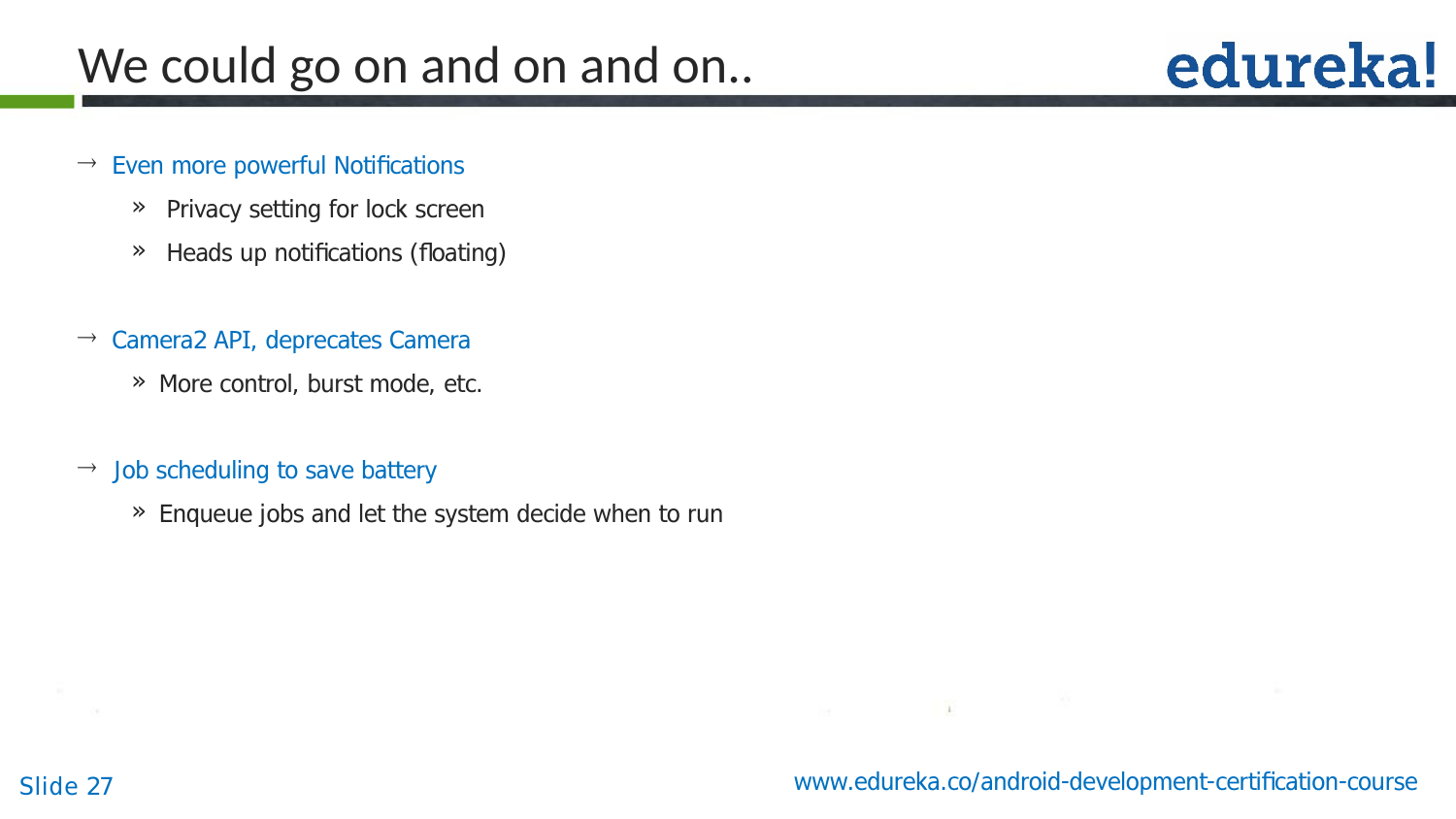

We could go on and on and on..
 Even more powerful Notifications
 Privacy setting for lock screen
 Heads up notifications (floating)

 Camera2 API, deprecates Camera
More control, burst mode, etc.

 Job scheduling to save battery
Enqueue jobs and let the system decide when to run